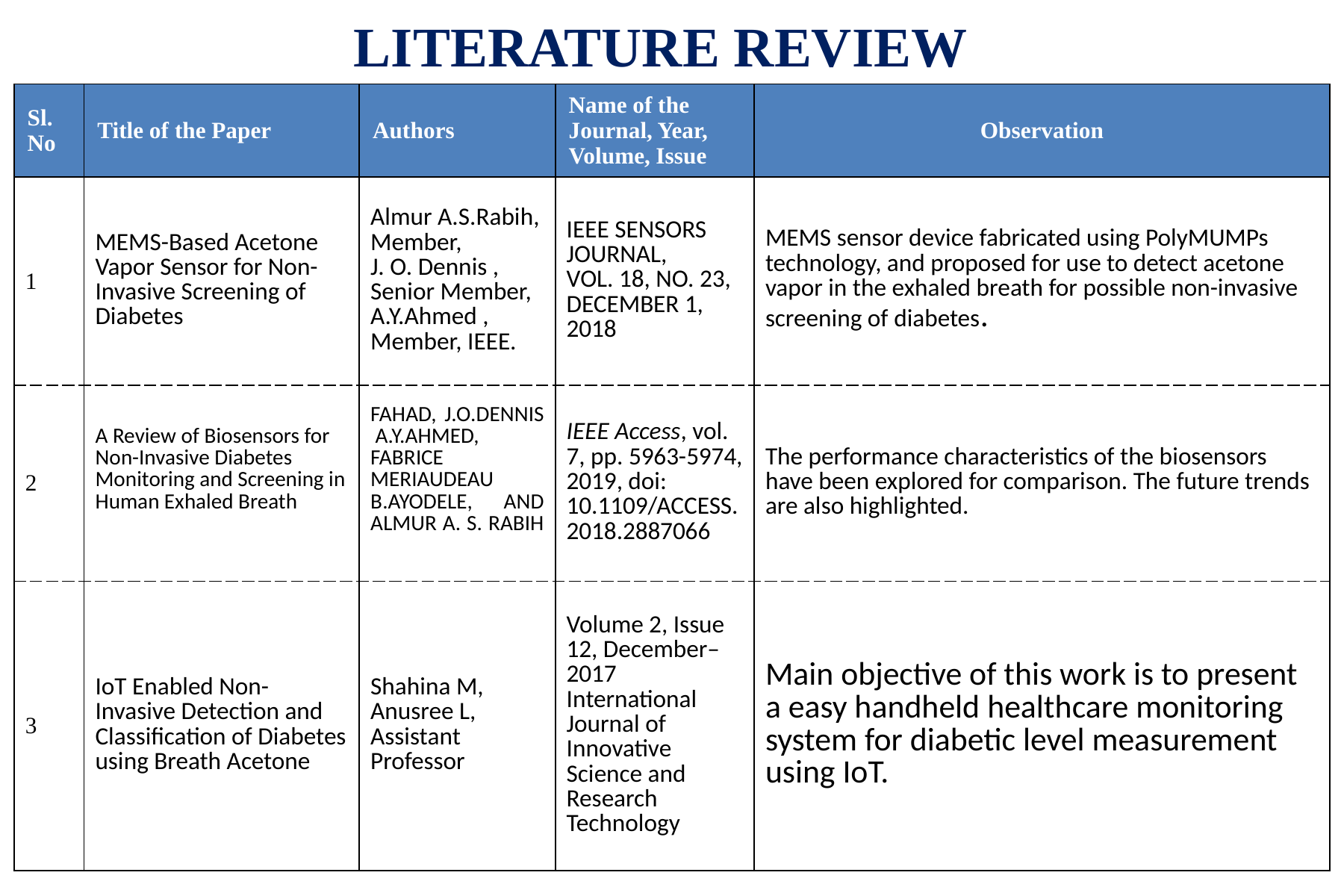

# LITERATURE REVIEW
| Sl. No | Title of the Paper | Authors | Name of the Journal, Year, Volume, Issue | Observation |
| --- | --- | --- | --- | --- |
| 1 | MEMS-Based Acetone Vapor Sensor for Non-Invasive Screening of Diabetes | Almur A.S.Rabih, Member, J. O. Dennis , Senior Member, A.Y.Ahmed , Member, IEEE. | IEEE SENSORS JOURNAL, VOL. 18, NO. 23, DECEMBER 1, 2018 | MEMS sensor device fabricated using PolyMUMPs technology, and proposed for use to detect acetone vapor in the exhaled breath for possible non-invasive screening of diabetes. |
| 2 | A Review of Biosensors for Non-Invasive Diabetes Monitoring and Screening in Human Exhaled Breath | FAHAD, J.O.DENNIS A.Y.AHMED, FABRICE MERIAUDEAU B.AYODELE, AND ALMUR A. S. RABIH | IEEE Access, vol. 7, pp. 5963-5974, 2019, doi: 10.1109/ACCESS.2018.2887066 | The performance characteristics of the biosensors have been explored for comparison. The future trends are also highlighted. |
| 3 | IoT Enabled Non-Invasive Detection and Classification of Diabetes using Breath Acetone | Shahina M, Anusree L, Assistant Professor | Volume 2, Issue 12, December– 2017 International Journal of Innovative Science and Research Technology | Main objective of this work is to present a easy handheld healthcare monitoring system for diabetic level measurement using IoT. |